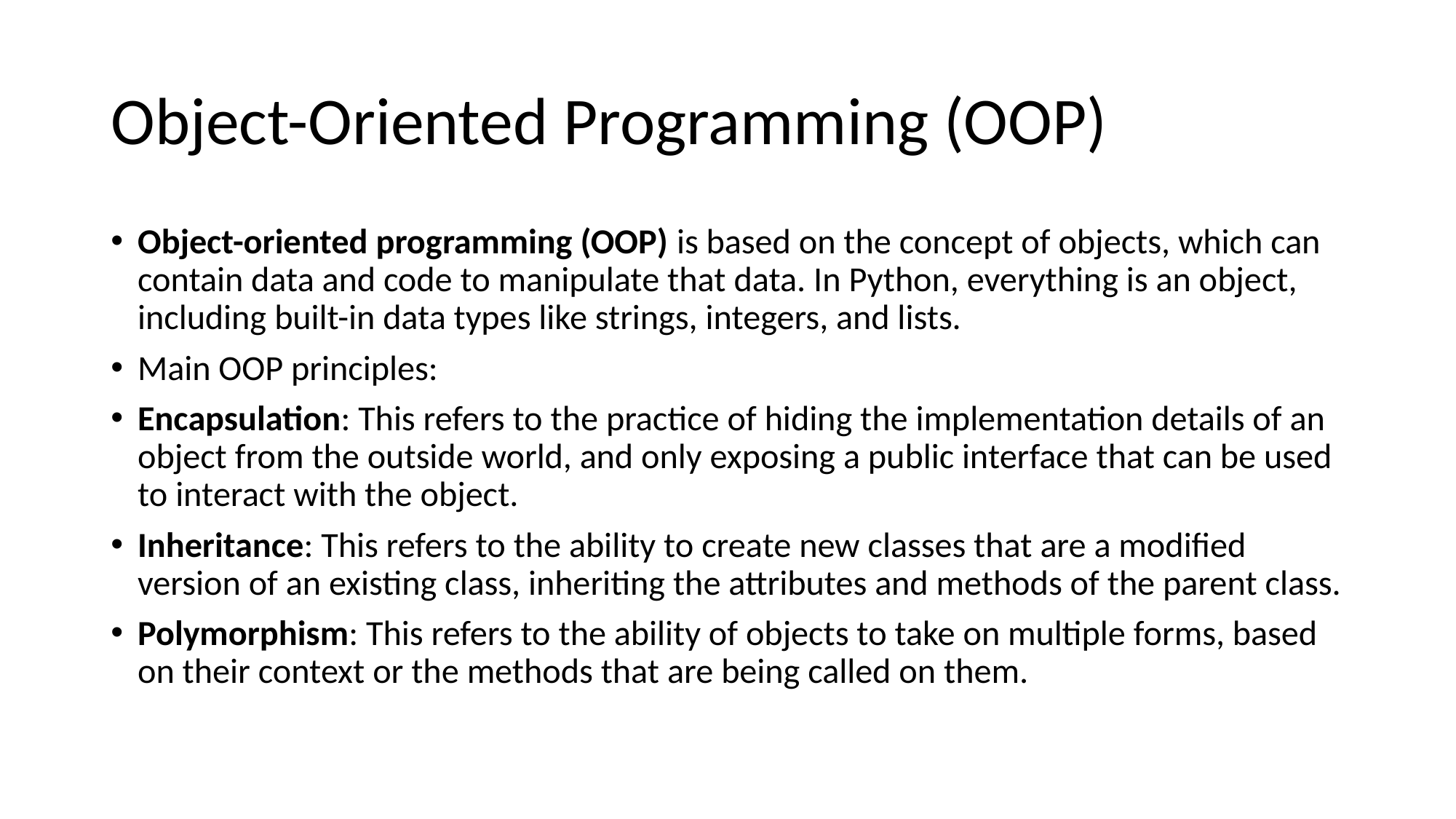

# Object-Oriented Programming (OOP)
Object-oriented programming (OOP) is based on the concept of objects, which can contain data and code to manipulate that data. In Python, everything is an object, including built-in data types like strings, integers, and lists.
Main OOP principles:
Encapsulation: This refers to the practice of hiding the implementation details of an object from the outside world, and only exposing a public interface that can be used to interact with the object.
Inheritance: This refers to the ability to create new classes that are a modified version of an existing class, inheriting the attributes and methods of the parent class.
Polymorphism: This refers to the ability of objects to take on multiple forms, based on their context or the methods that are being called on them.